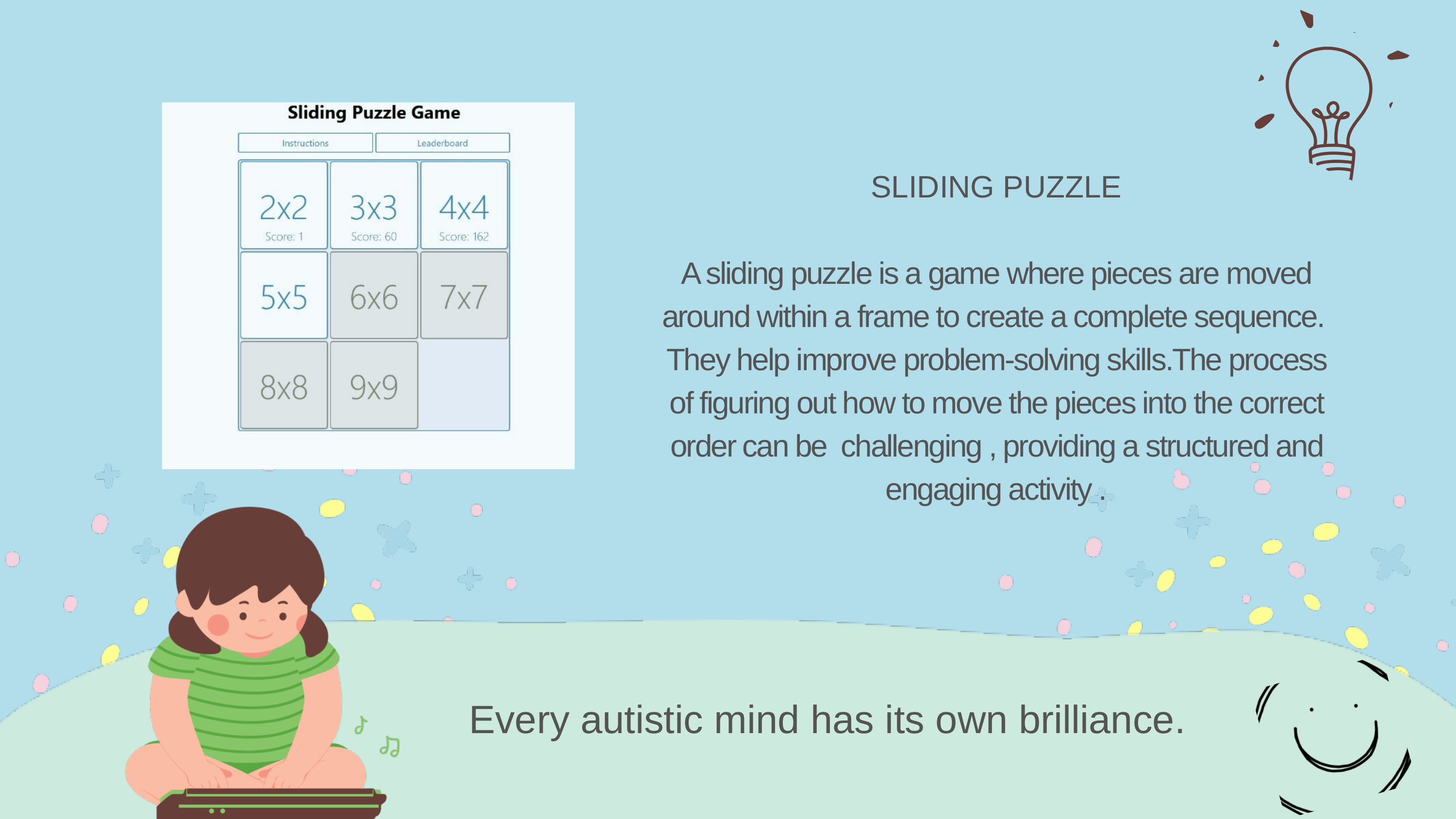

SLIDING PUZZLE

A sliding puzzle is a game where pieces are moved around within a frame to create a complete sequence.  They help improve problem-solving skills.The process of figuring out how to move the pieces into the correct order can be  challenging , providing a structured and engaging activity .

Every autistic mind has its own brilliance.